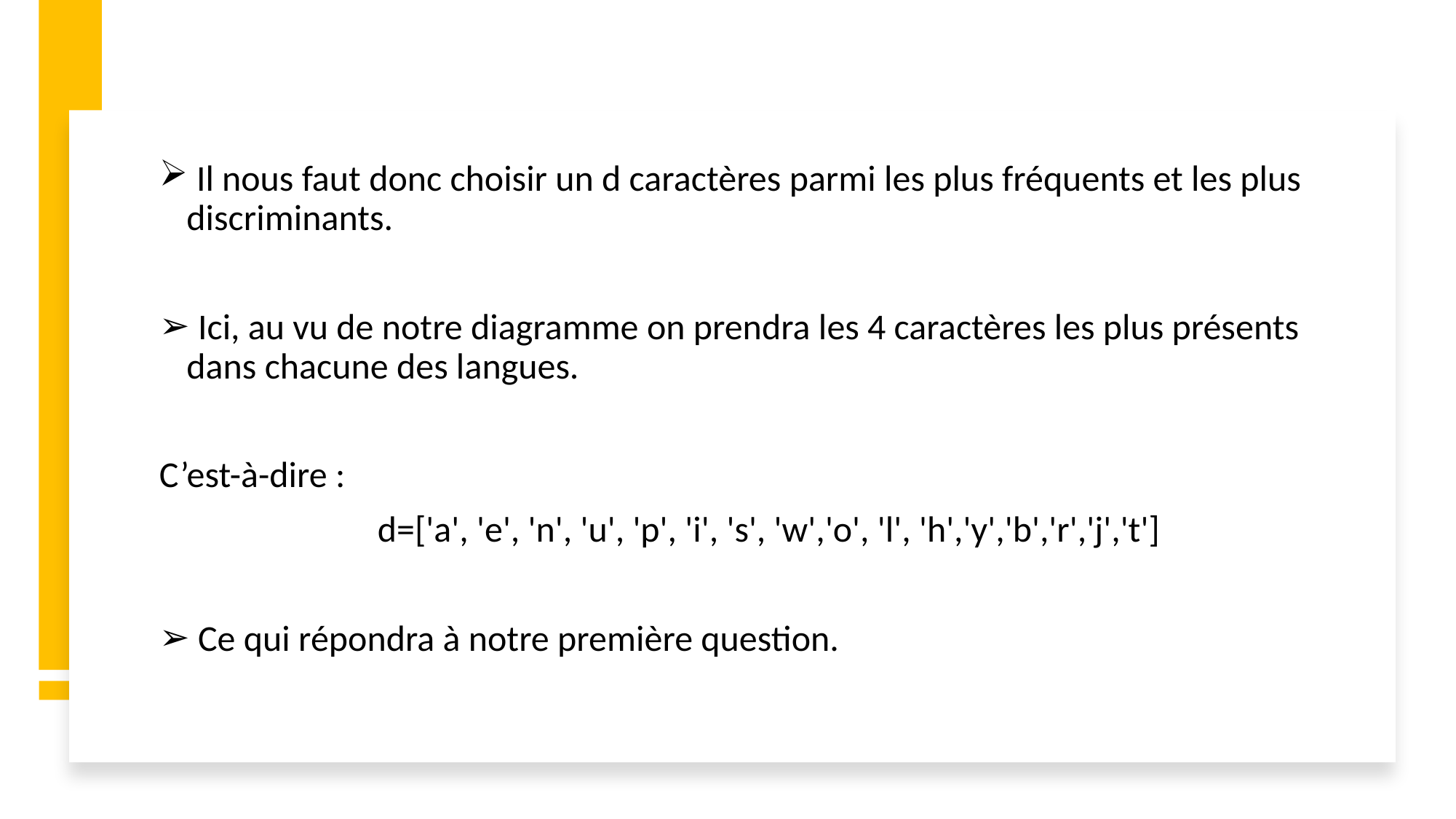

Il nous faut donc choisir un d caractères parmi les plus fréquents et les plus discriminants.

 Ici, au vu de notre diagramme on prendra les 4 caractères les plus présents dans chacune des langues.

C’est-à-dire :
		d=['a', 'e', 'n', 'u', 'p', 'i', 's', 'w','o', 'l', 'h','y','b','r','j','t']

 Ce qui répondra à notre première question.